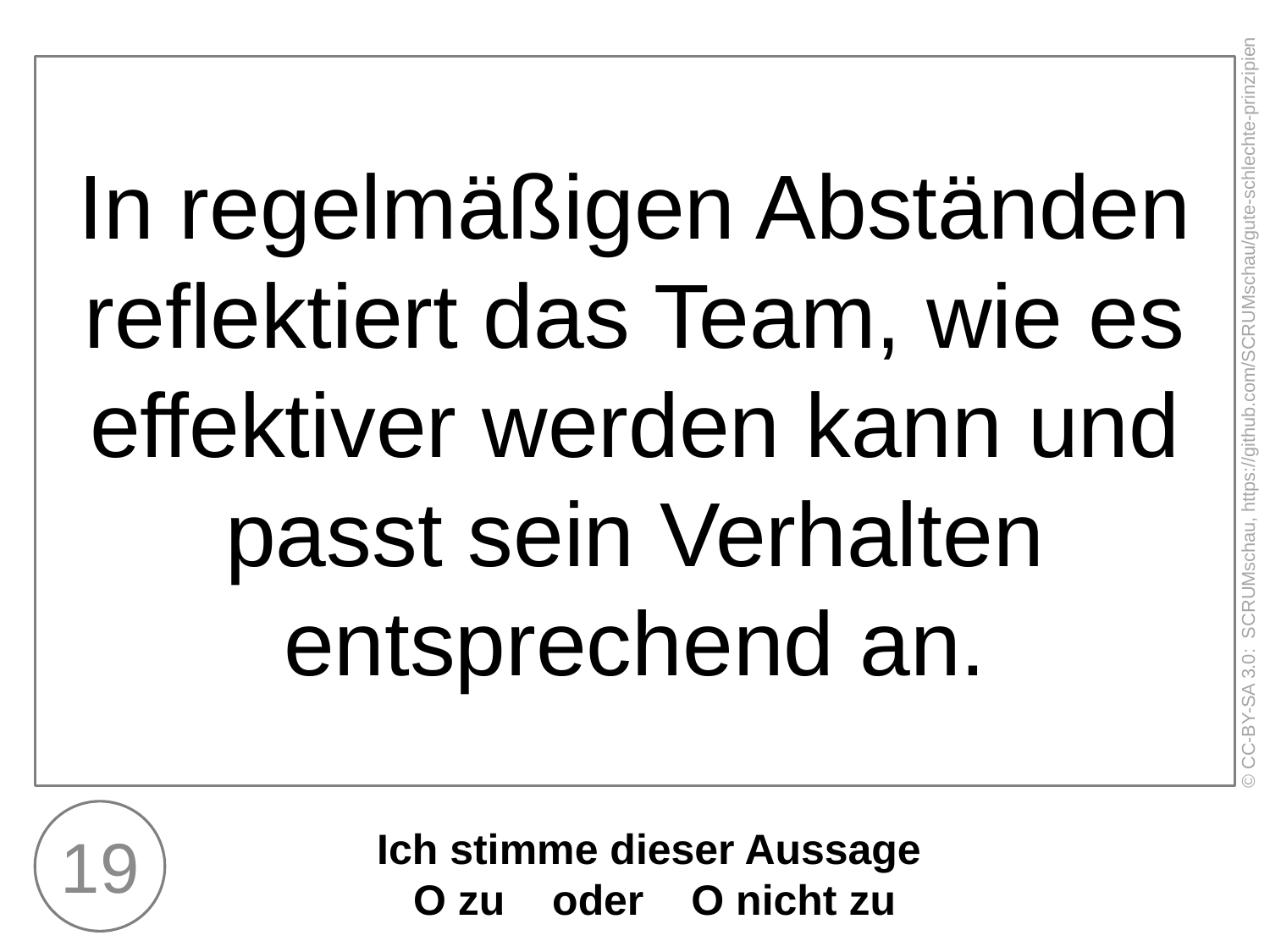

In regelmäßigen Abständen reflektiert das Team, wie es effektiver werden kann und passt sein Verhalten entsprechend an.
19